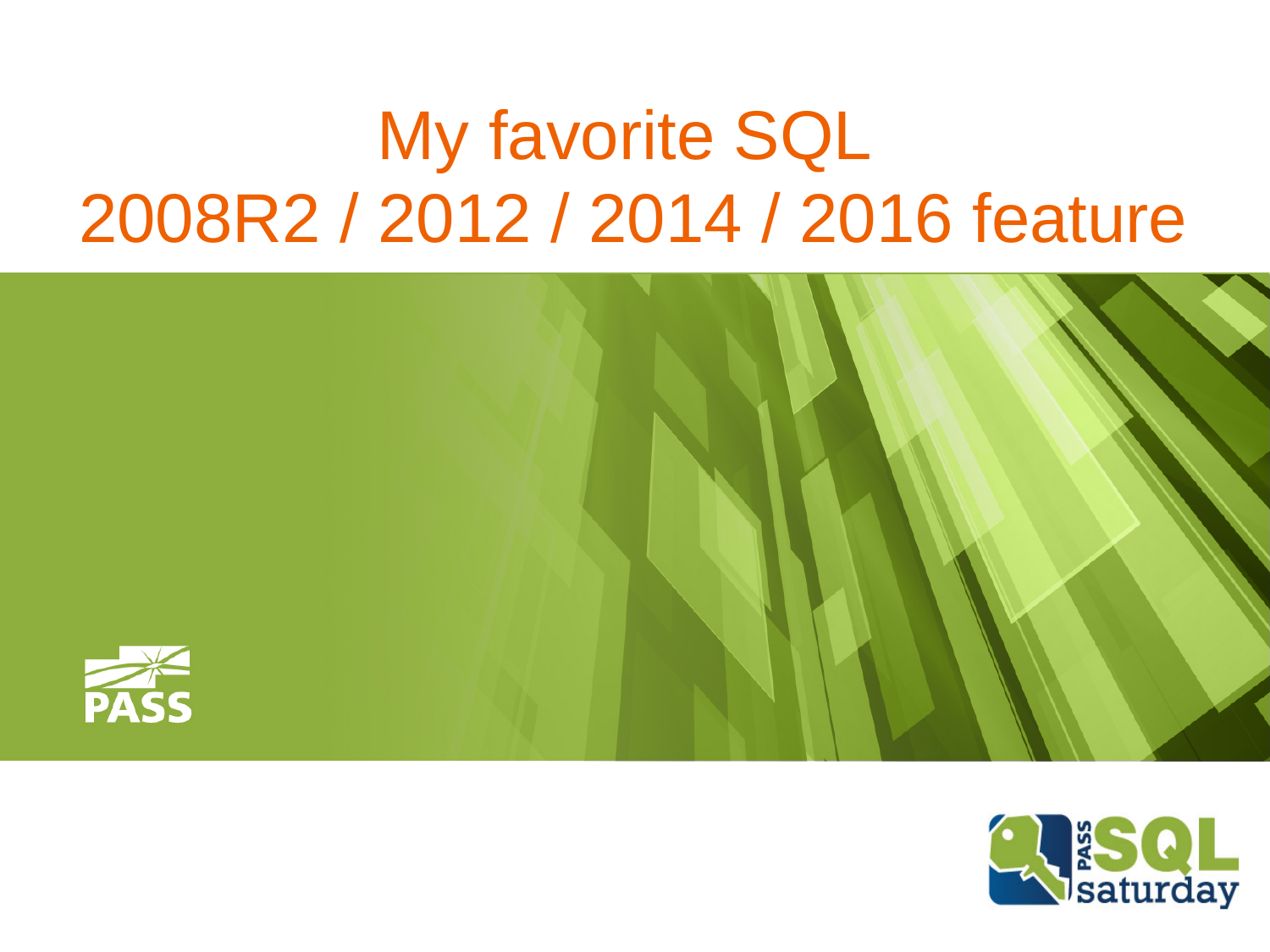

# My favorite SQL 2008R2 / 2012 / 2014 / 2016 feature